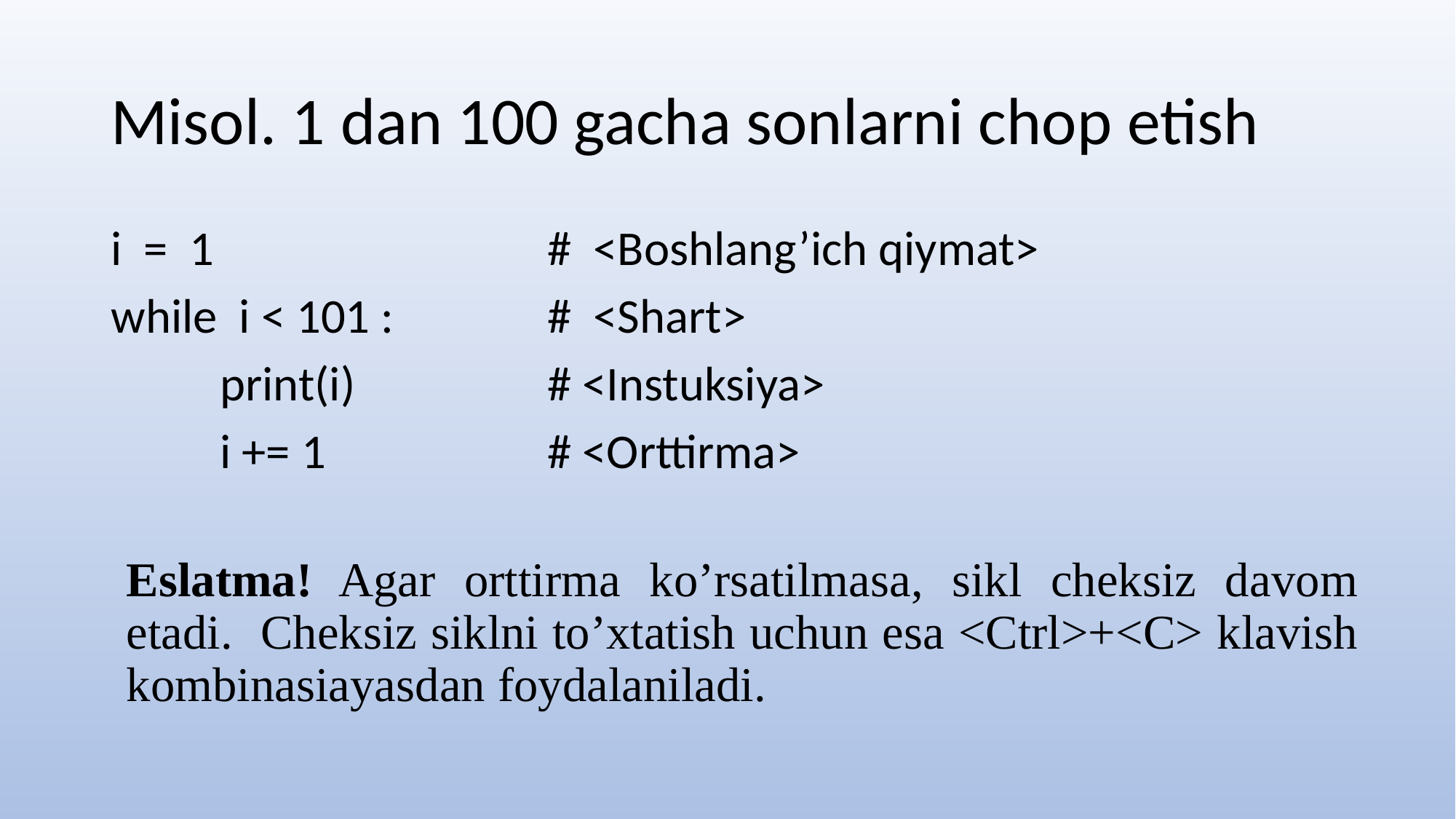

# Misol. 1 dan 100 gacha sonlarni chop etish
i  =  1  			#  <Boshlang’ich qiymat>
while  i < 101 :  		#  <Shart>
	print(i) 	 	# <Instuksiya>
	i += 1			# <Orttirma>

Eslatma! Agar orttirma ko’rsatilmasa, sikl cheksiz davom etadi.  Cheksiz siklni to’xtatish uchun esa <Ctrl>+<C> klavish kombinasiayasdan foydalaniladi.